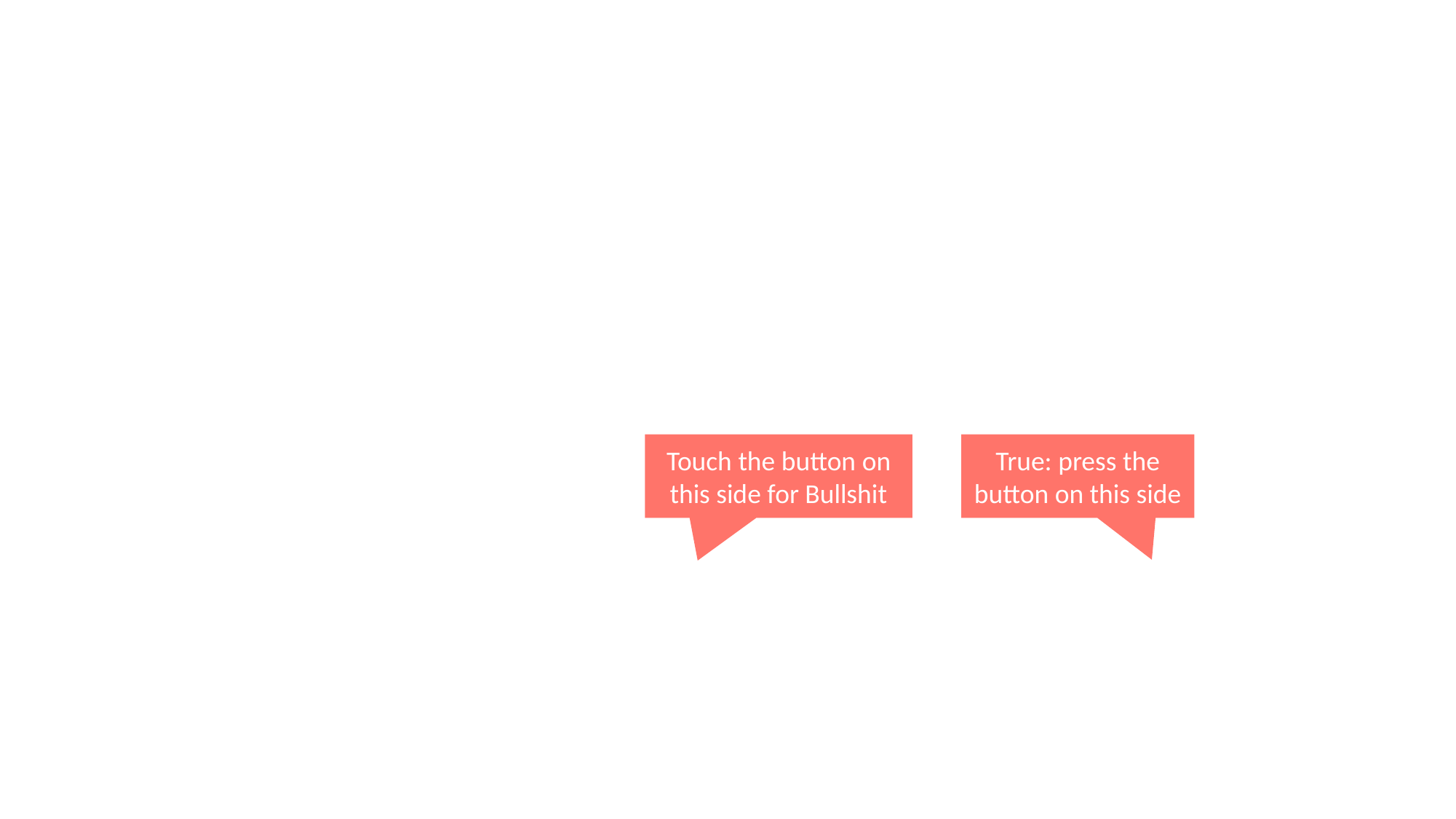

Touch the button on this side for Bullshit
True: press the button on this side